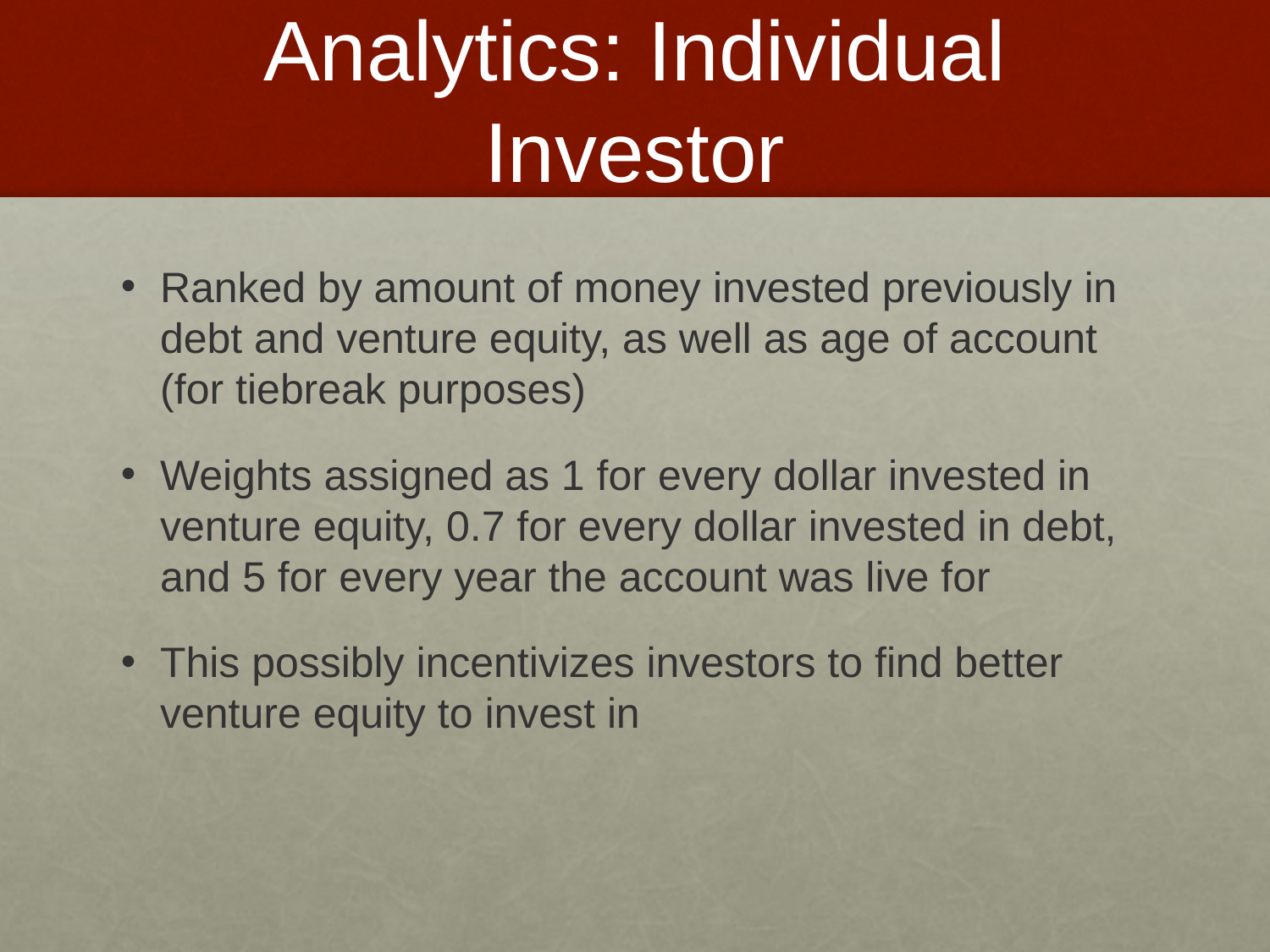

# Analytics: Individual Investor
Ranked by amount of money invested previously in debt and venture equity, as well as age of account (for tiebreak purposes)
Weights assigned as 1 for every dollar invested in venture equity, 0.7 for every dollar invested in debt, and 5 for every year the account was live for
This possibly incentivizes investors to find better venture equity to invest in